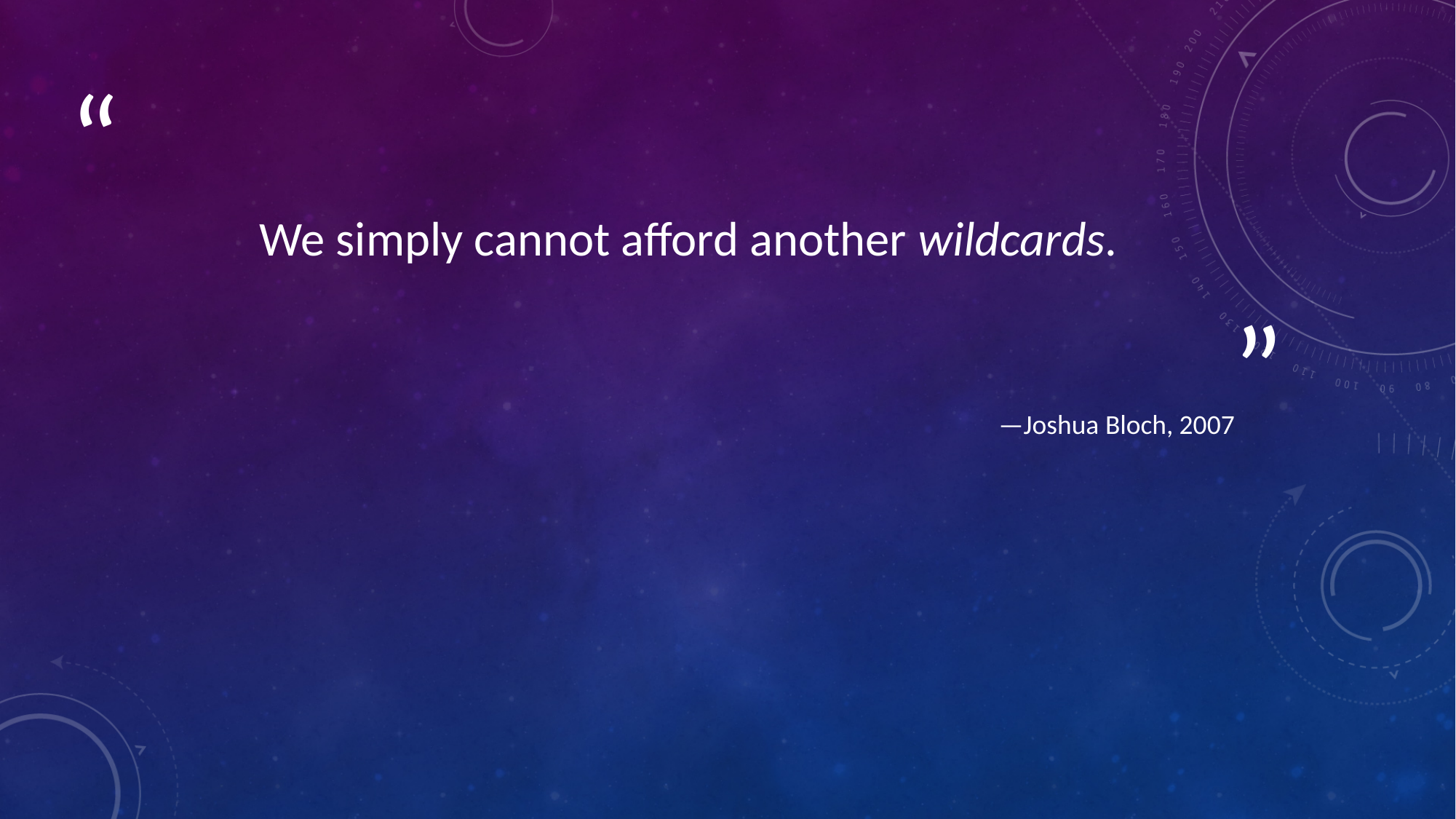

# We simply cannot afford another wildcards.
—Joshua Bloch, 2007